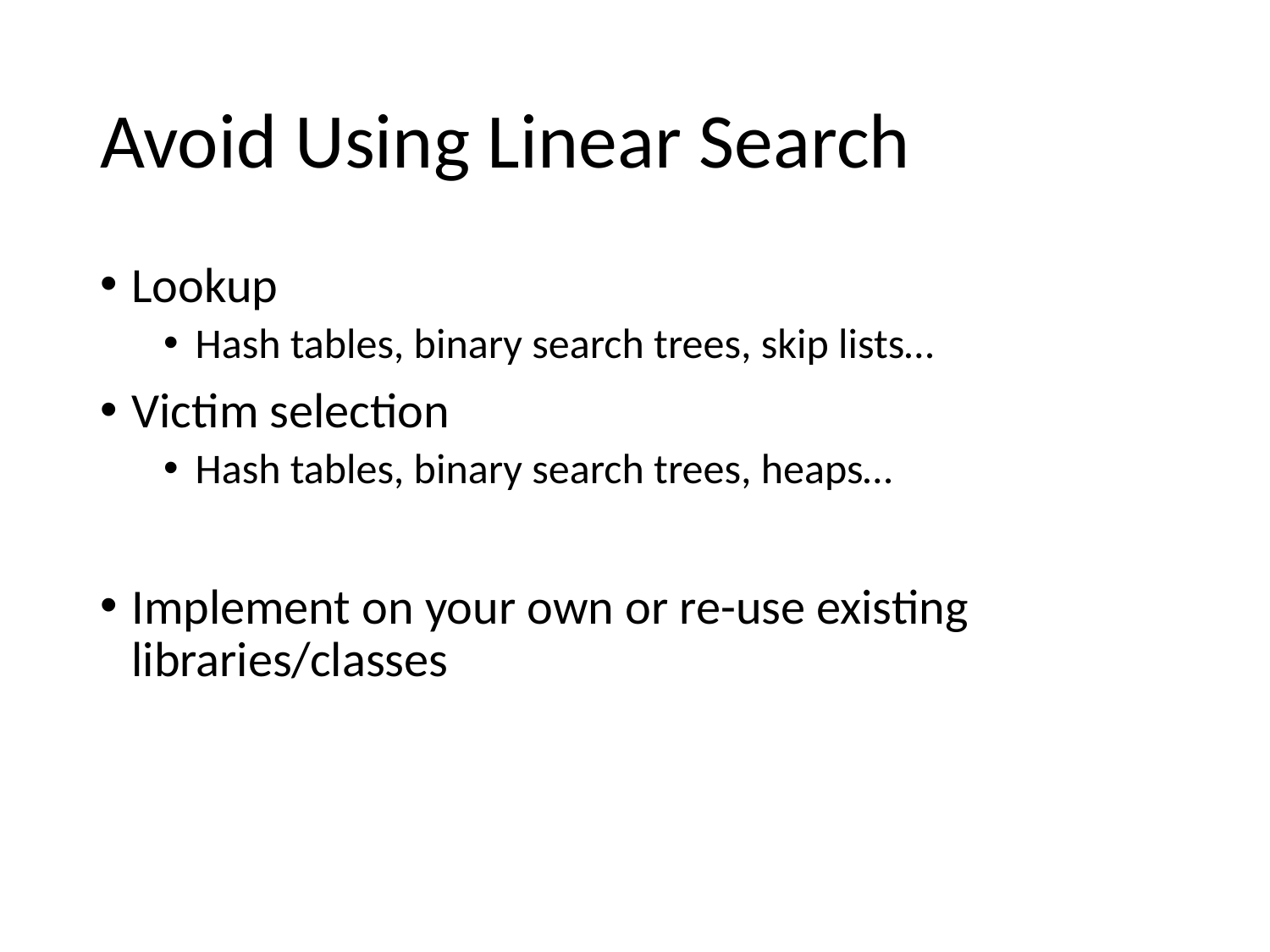

# Avoid Using Linear Search
Lookup
Hash tables, binary search trees, skip lists…
Victim selection
Hash tables, binary search trees, heaps…

Implement on your own or re-use existing libraries/classes